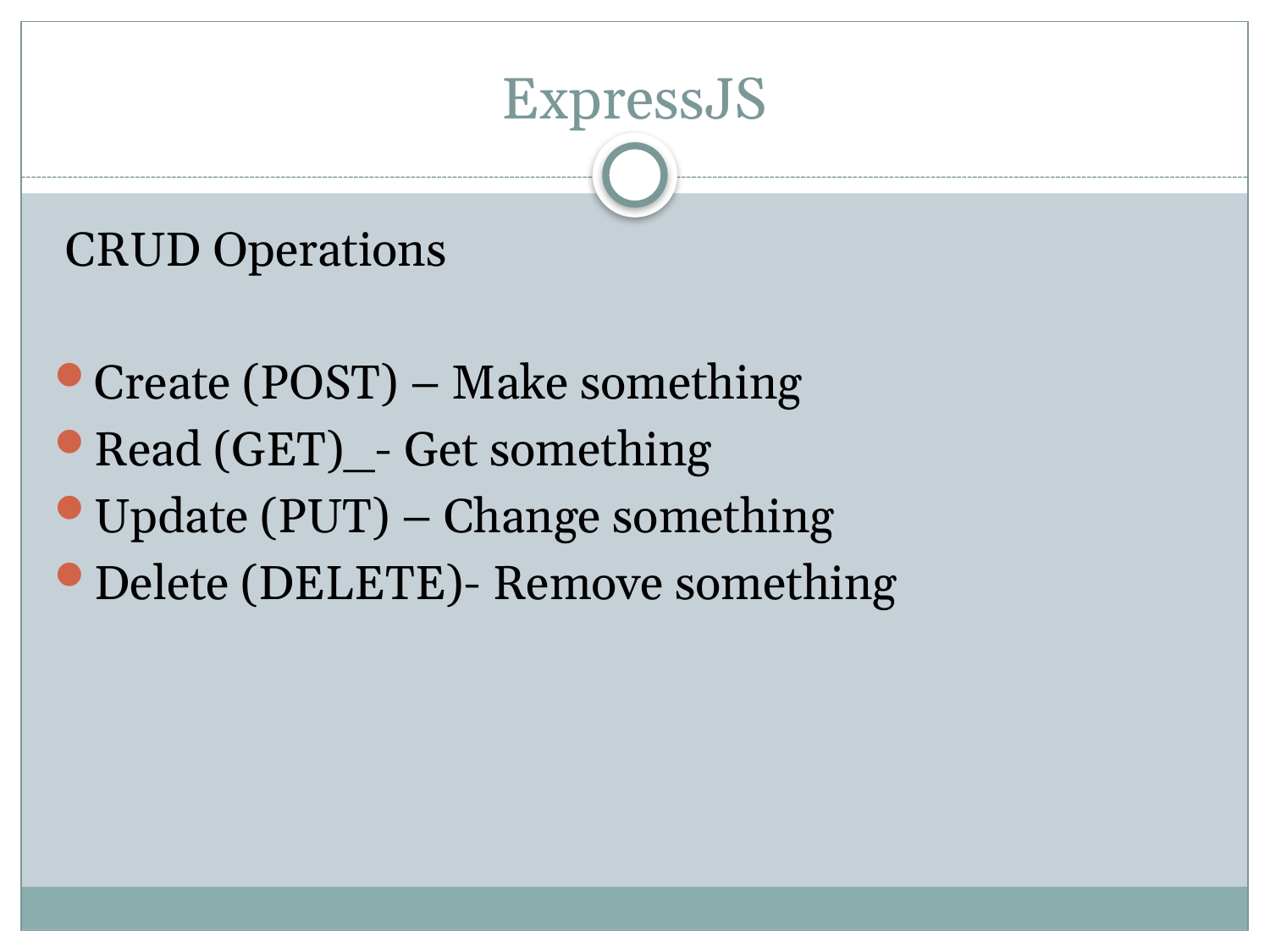

# ExpressJS
 CRUD Operations

Create (POST) – Make something
Read (GET)_- Get something
Update (PUT) – Change something
Delete (DELETE)- Remove something